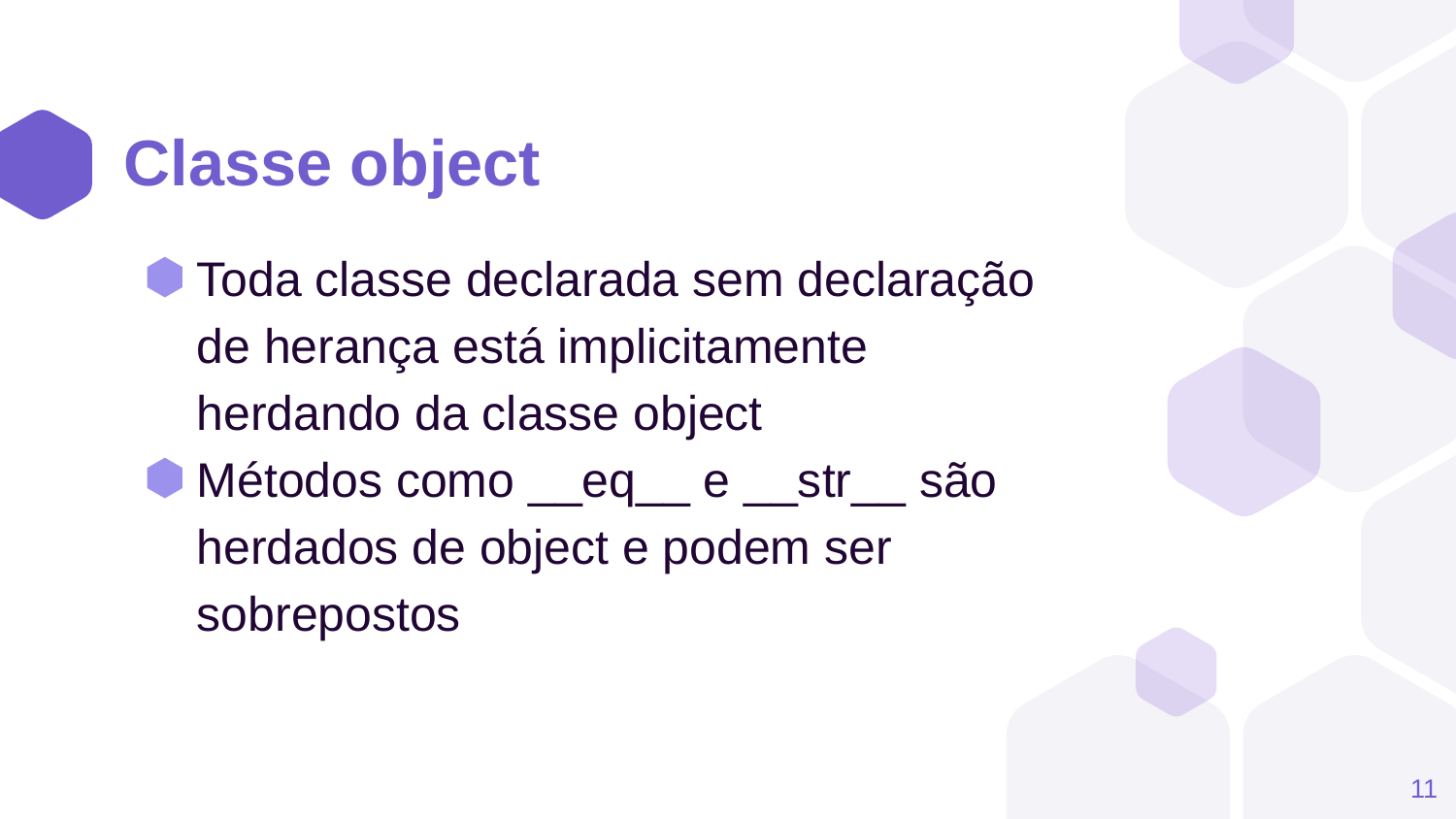

# Classe object
Toda classe declarada sem declaração de herança está implicitamente herdando da classe object
Métodos como __eq__ e __str__ são herdados de object e podem ser sobrepostos
11